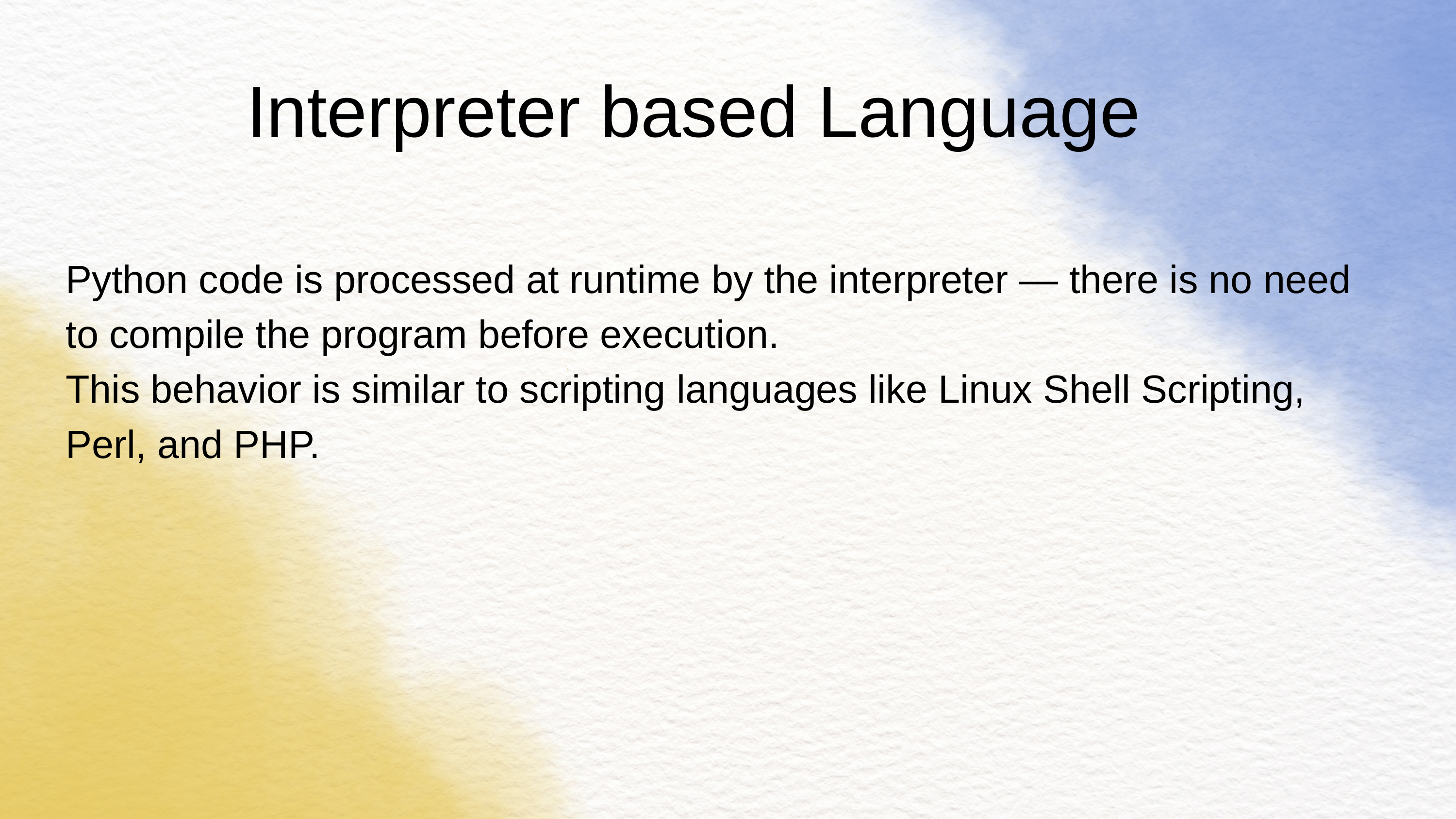

Interpreter based Language

Python code is processed at runtime by the interpreter — there is no need to compile the program before execution.
This behavior is similar to scripting languages like Linux Shell Scripting, Perl, and PHP.